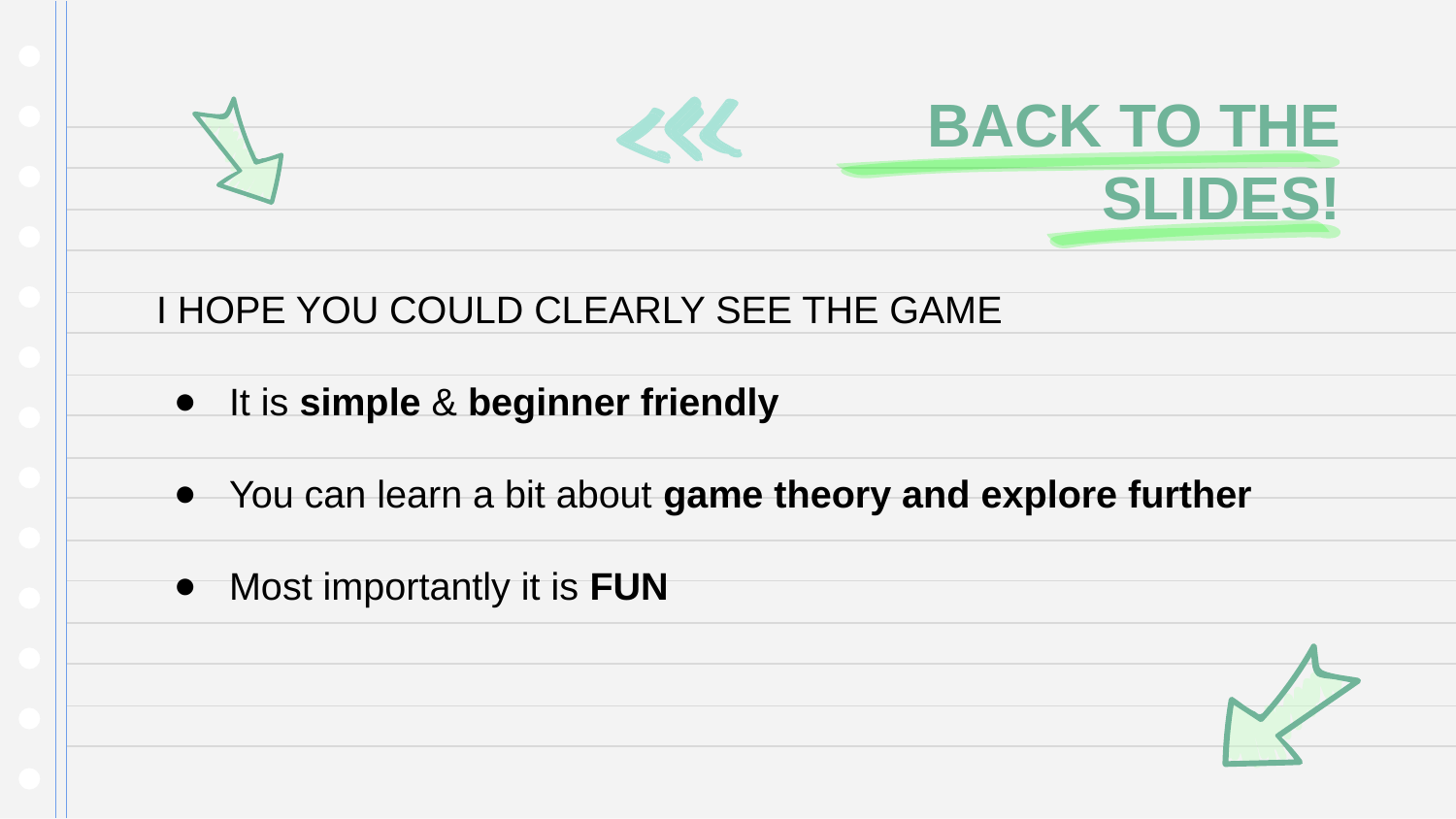

# BACK TO THE SLIDES!

I HOPE YOU COULD CLEARLY SEE THE GAME

It is simple & beginner friendly

You can learn a bit about game theory and explore further

Most importantly it is FUN